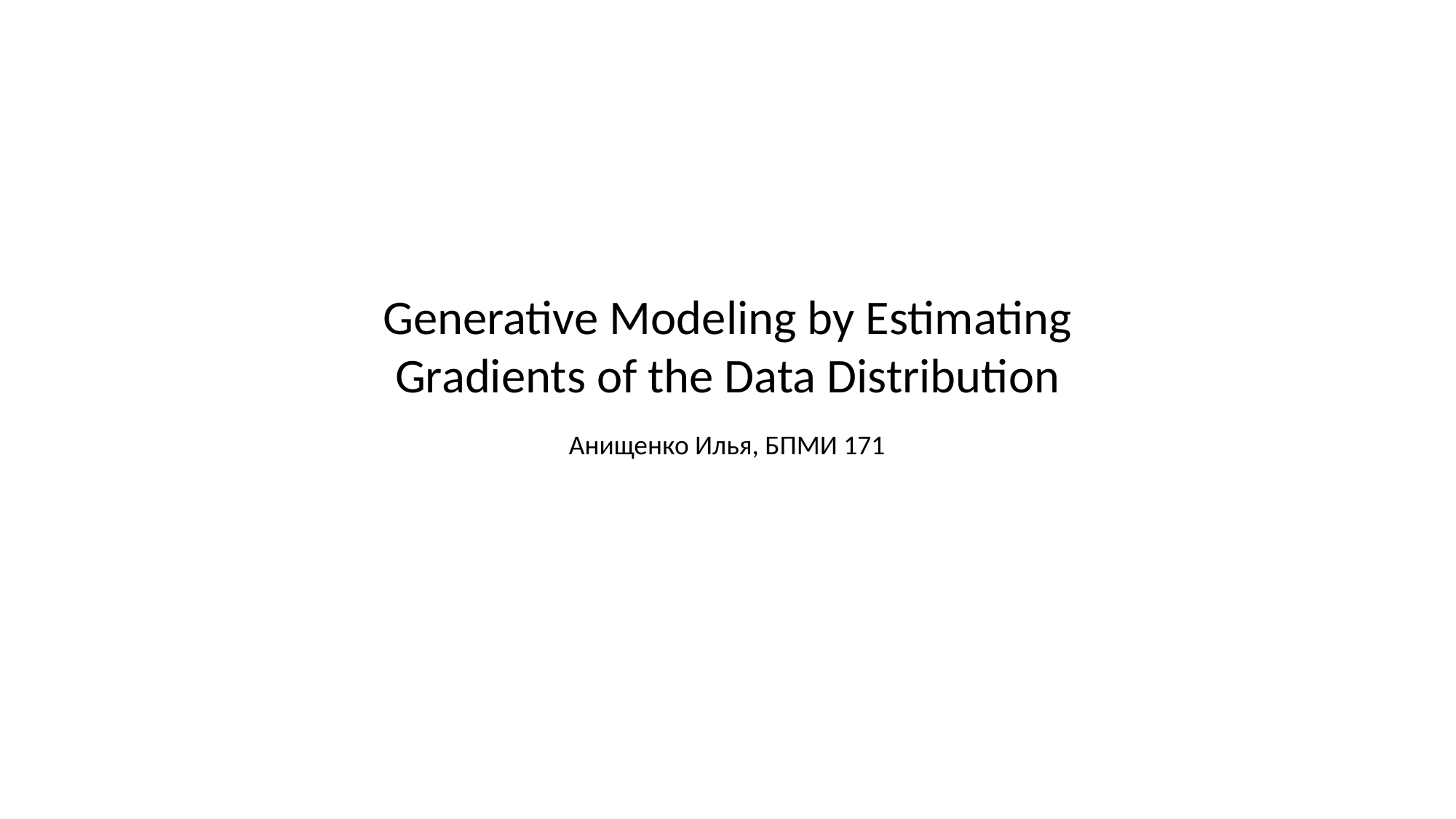

Generative Modeling by Estimating Gradients of the Data Distribution
Анищенко Илья, БПМИ 171